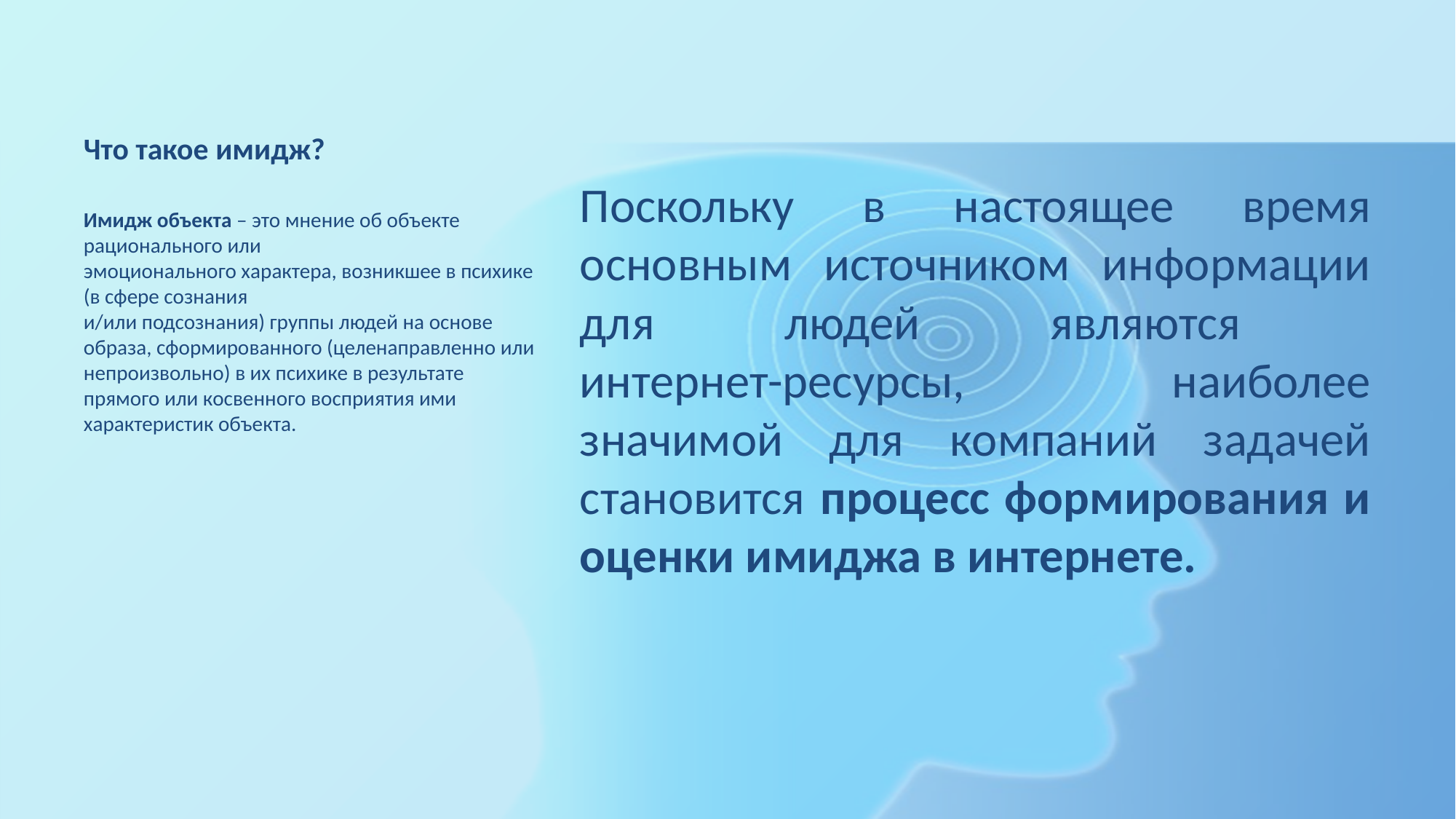

# Что такое имидж?

Поскольку в настоящее время основным источником информации для людей являются
интернет-ресурсы, наиболее значимой для компаний задачей становится процесс формирования и оценки имиджа в интернете.

Имидж объекта – это мнение об объекте рационального или
эмоционального характера, возникшее в психике (в сфере сознания
и/или подсознания) группы людей на основе образа, сформированного (целенаправленно или непроизвольно) в их психике в результате
прямого или косвенного восприятия ими характеристик объекта.